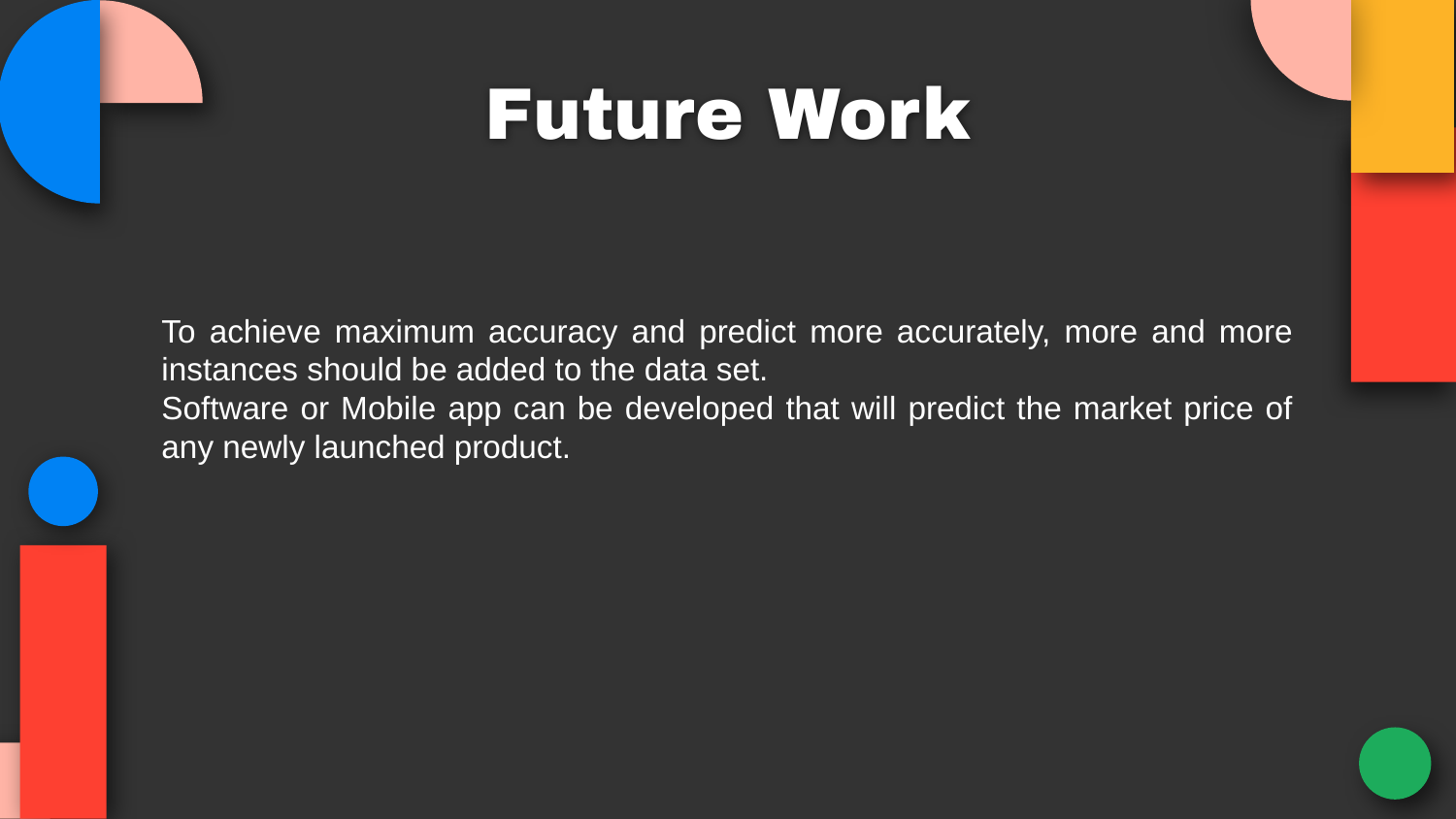

# Future Work
To achieve maximum accuracy and predict more accurately, more and more instances should be added to the data set.
Software or Mobile app can be developed that will predict the market price of any newly launched product.